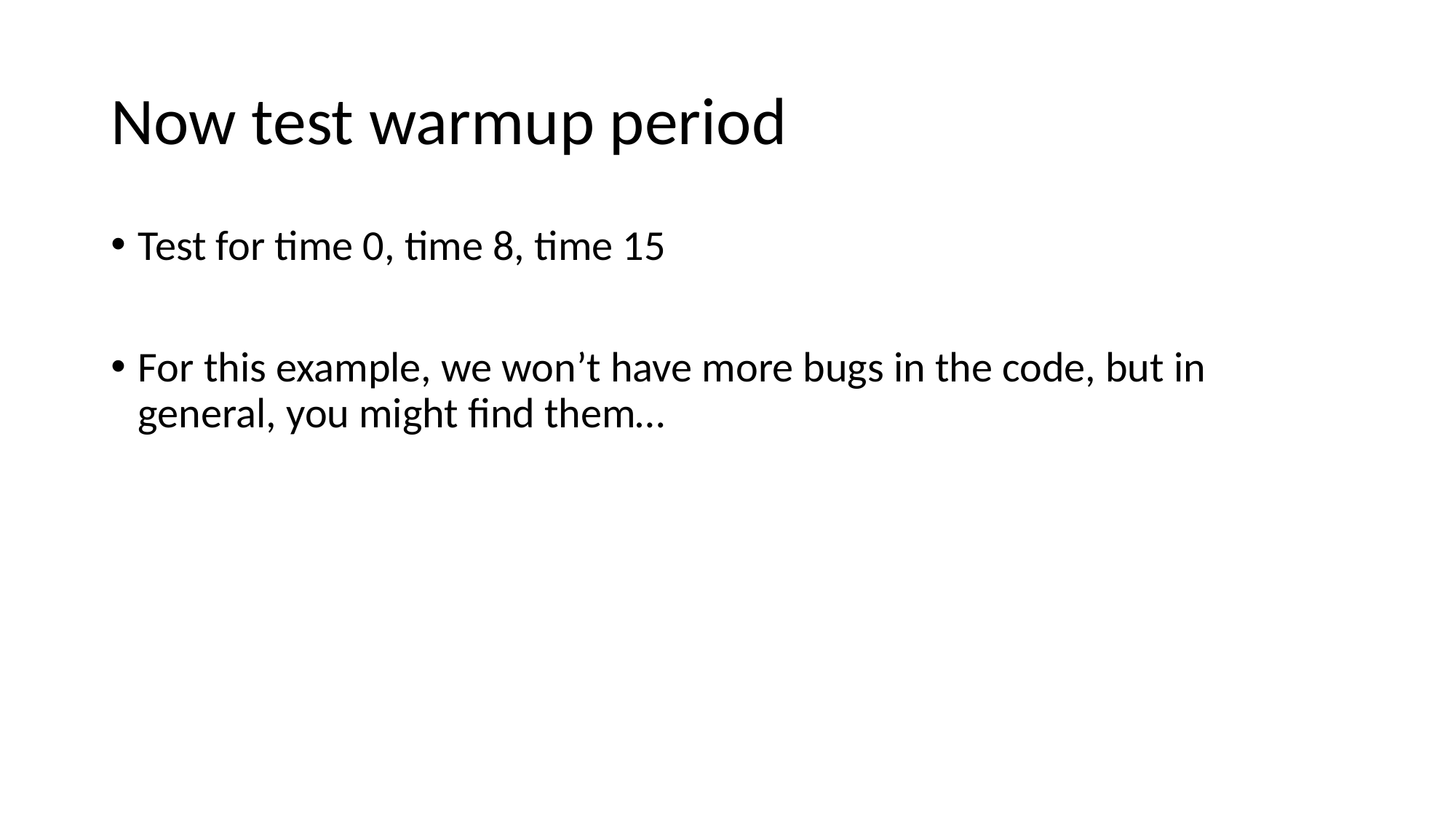

# Now test warmup period
Test for time 0, time 8, time 15

For this example, we won’t have more bugs in the code, but in general, you might find them…